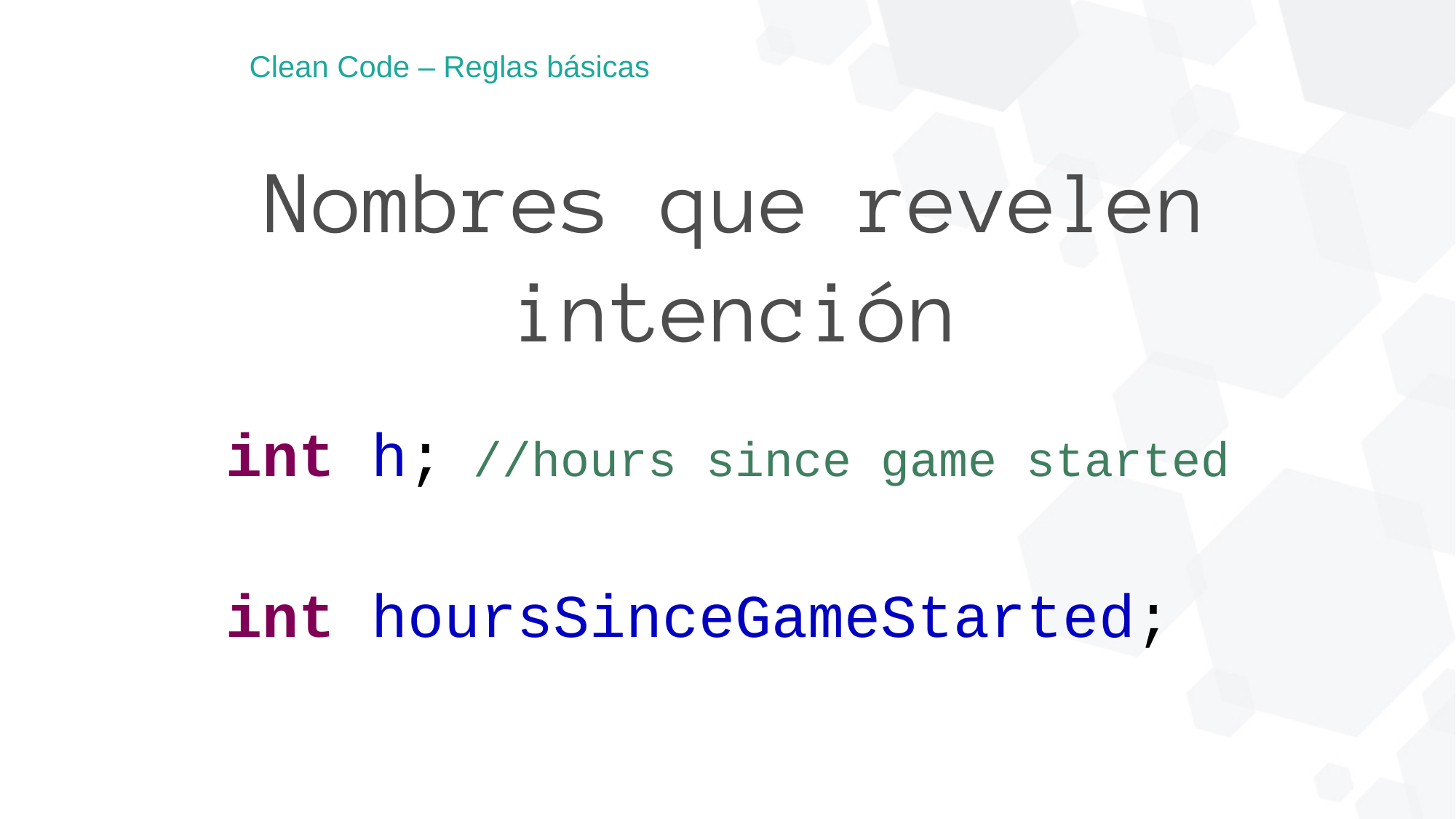

Clean Code – Reglas básicas
Nombres que revelen intención
int h; //hours since game started

int hoursSinceGameStarted;